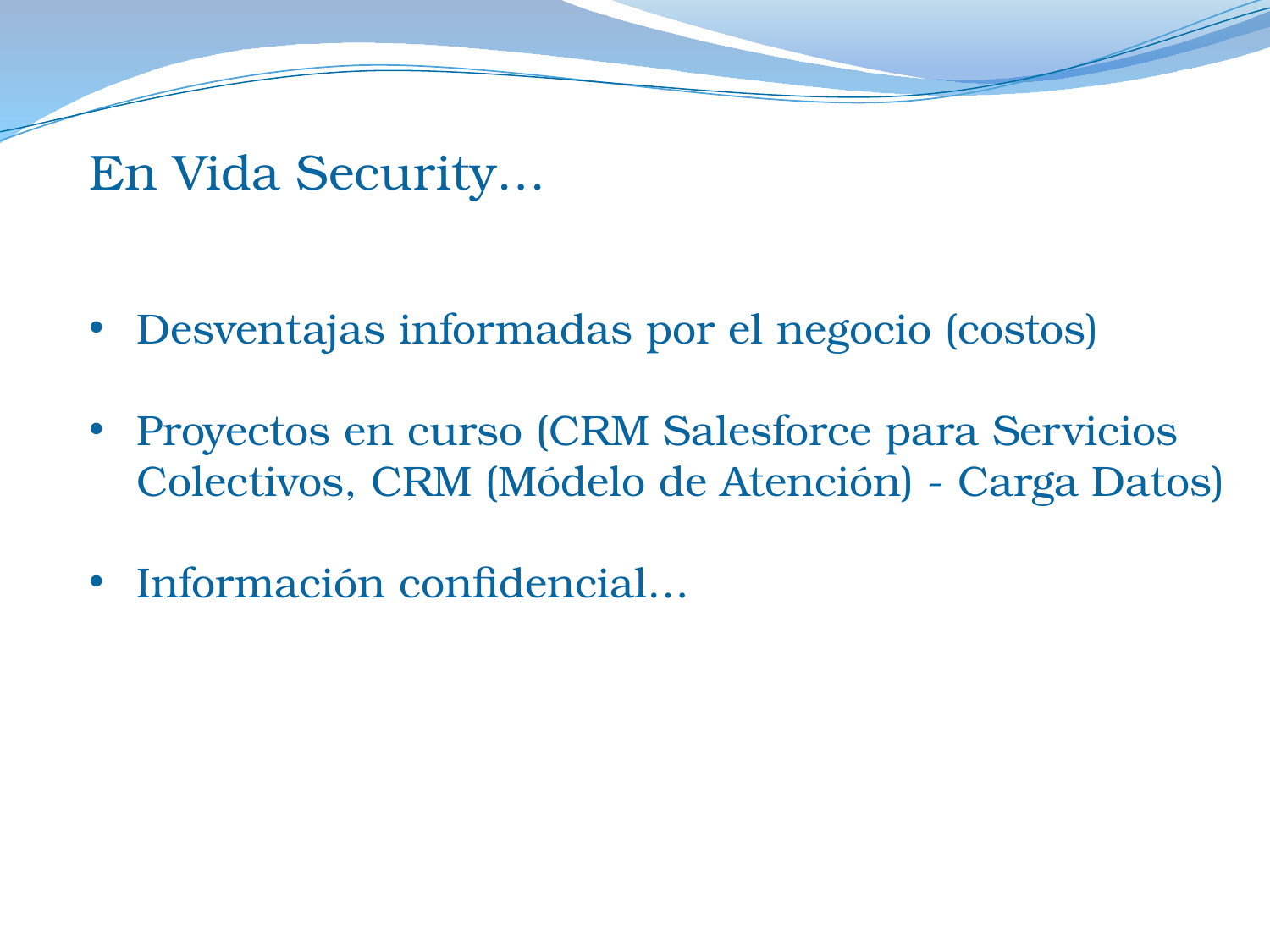

En Vida Security…

Desventajas informadas por el negocio (costos)

Proyectos en curso (CRM Salesforce para Servicios Colectivos, CRM (Módelo de Atención) - Carga Datos)

Información confidencial…